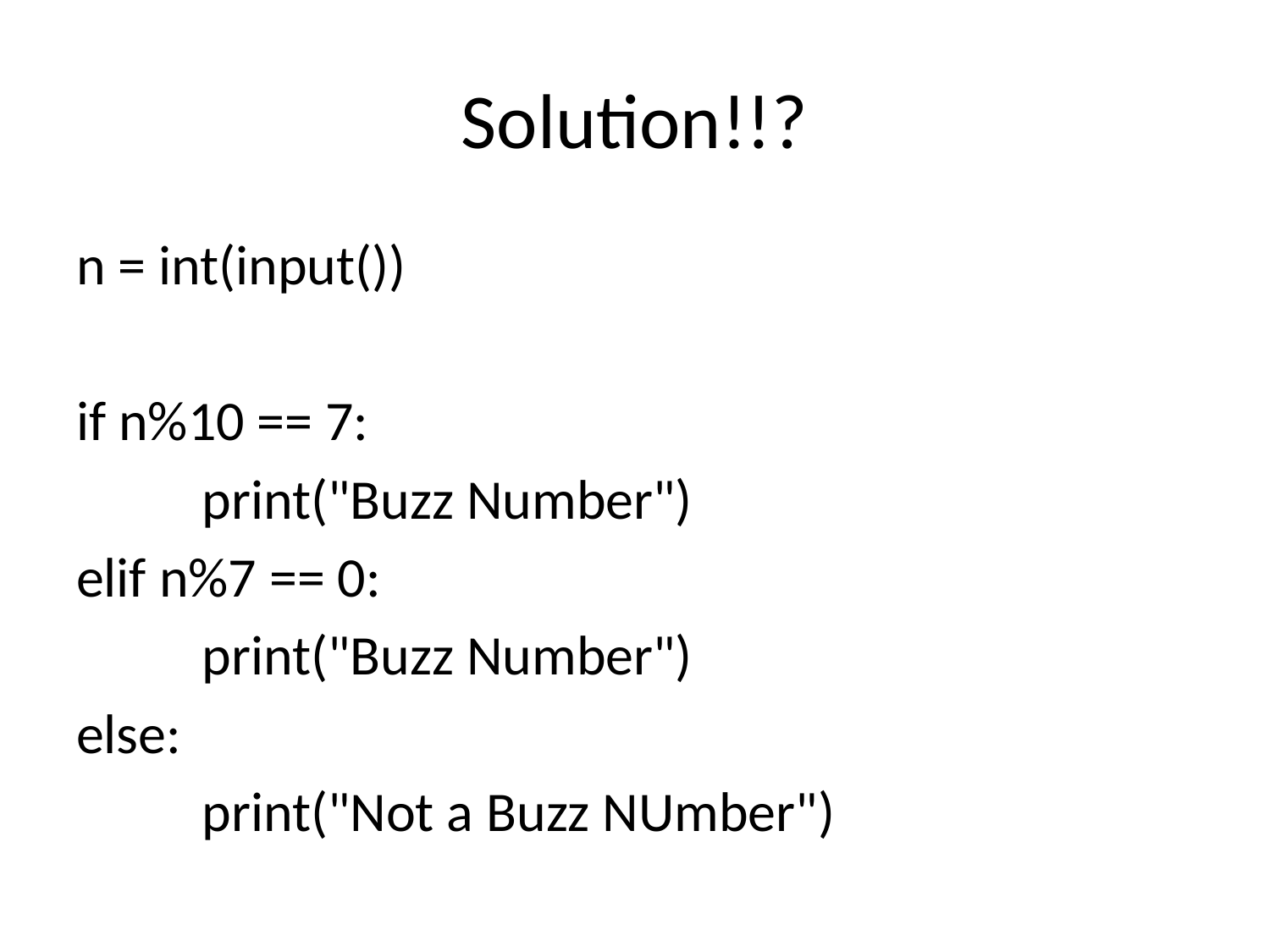

# Solution!!?
n = int(input())

if n%10 == 7:
	print("Buzz Number")
elif n%7 == 0:
	print("Buzz Number")
else:
	print("Not a Buzz NUmber")